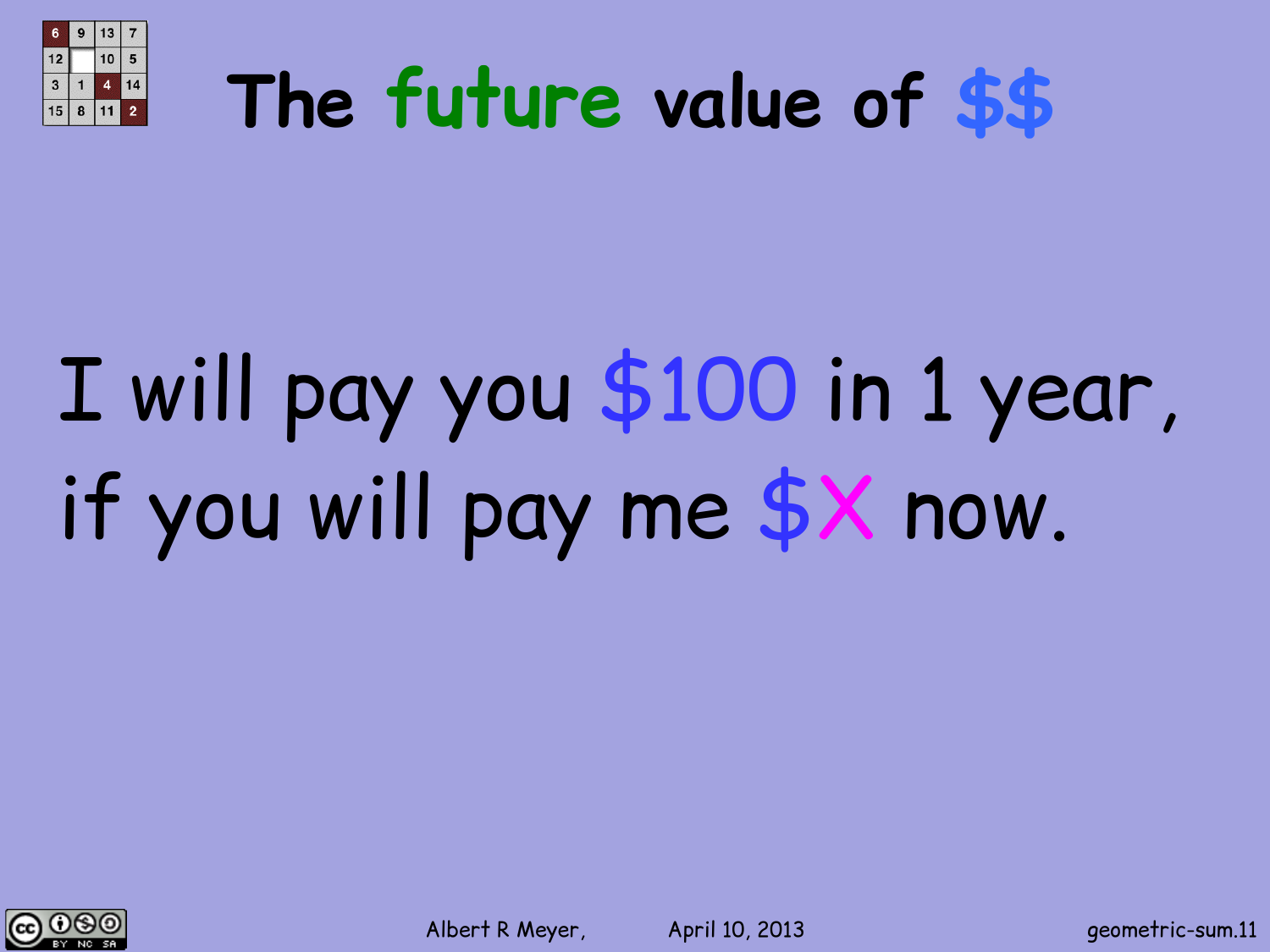

# The future value of $$
I will pay you $100 in 1 year,
if you will pay me $X now.